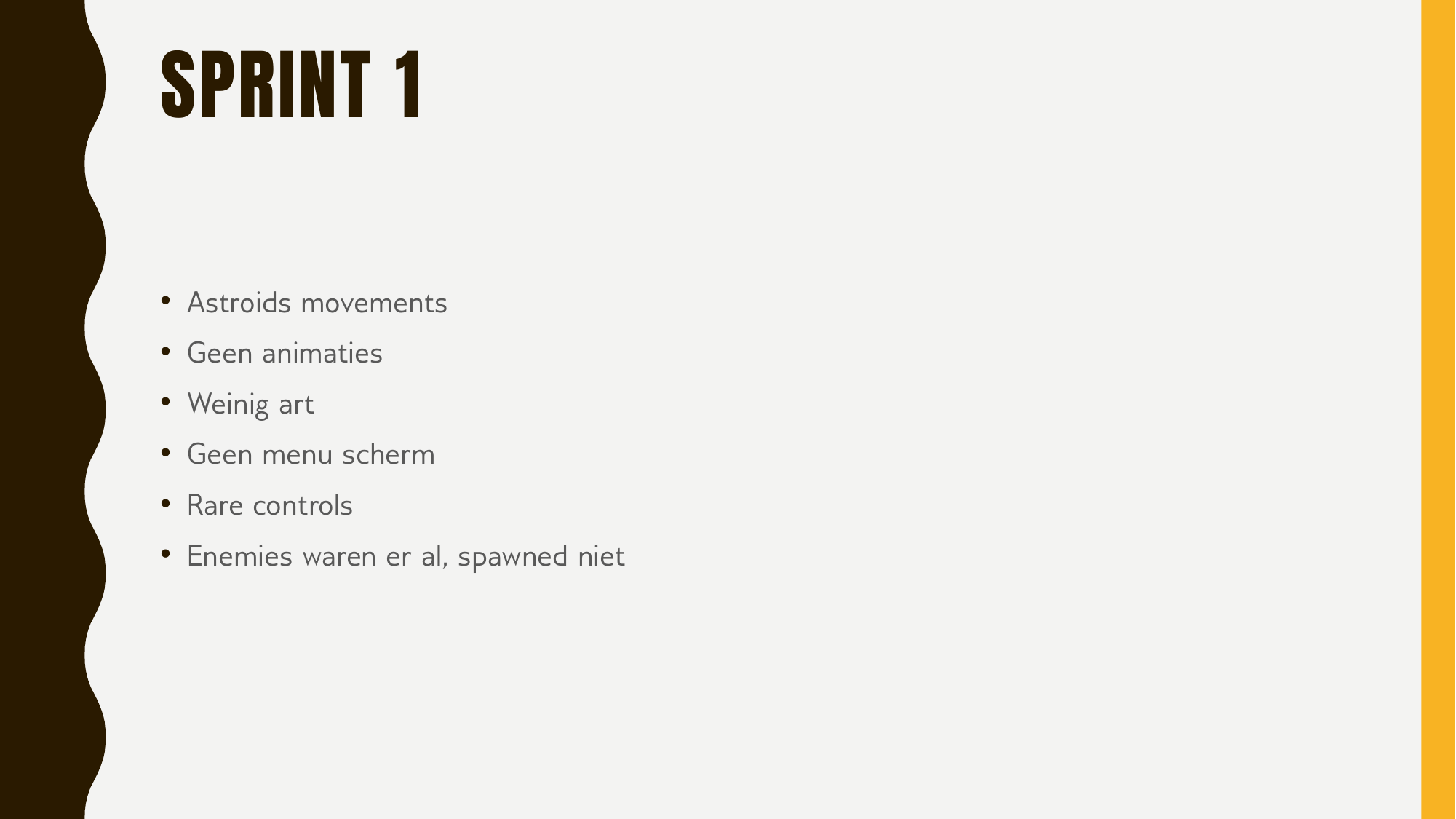

# Sprint 1
Astroids movements
Geen animaties
Weinig art
Geen menu scherm
Rare controls
Enemies waren er al, spawned niet